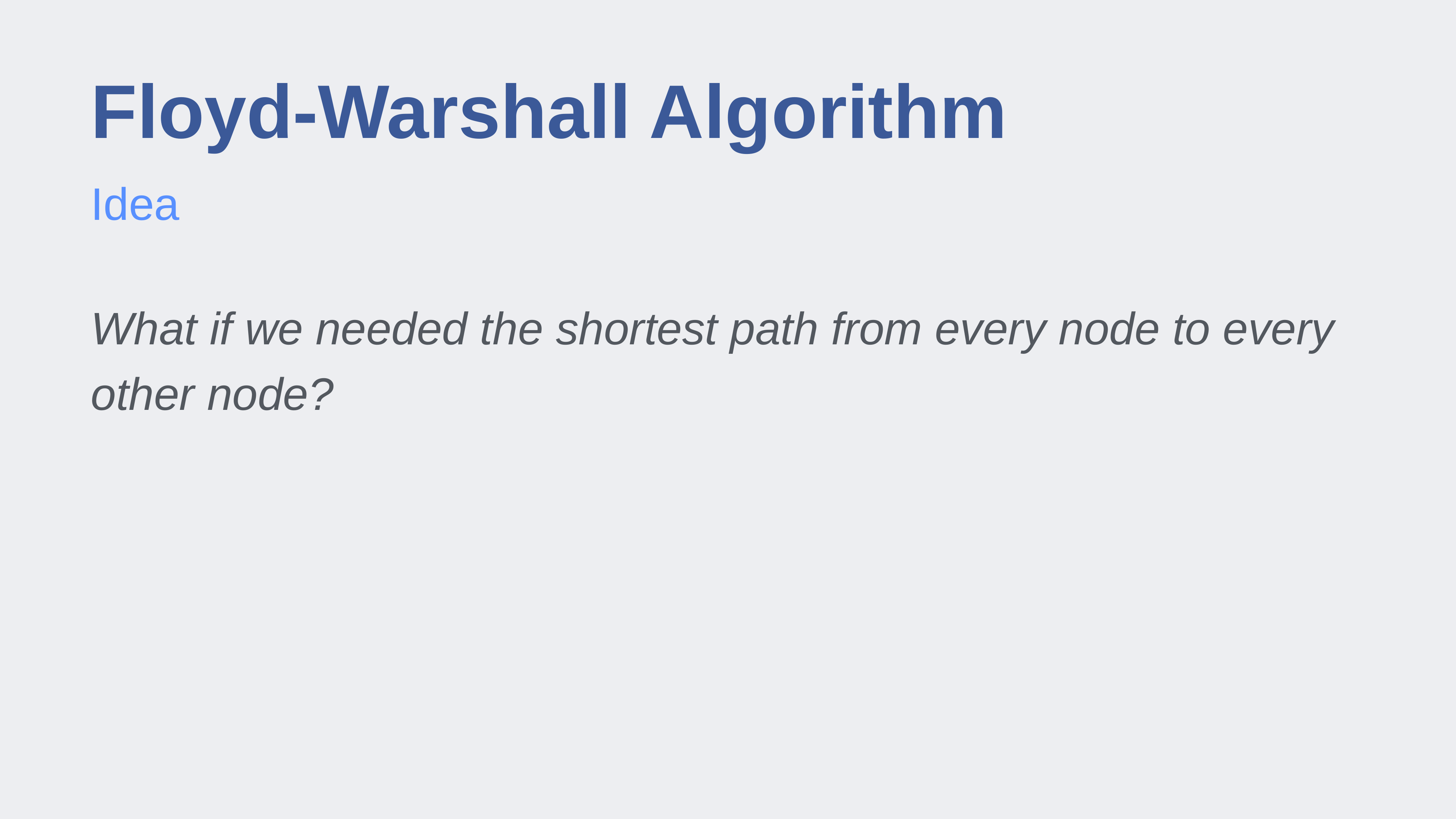

# Floyd-Warshall Algorithm
Idea
What if we needed the shortest path from every node to every other node?